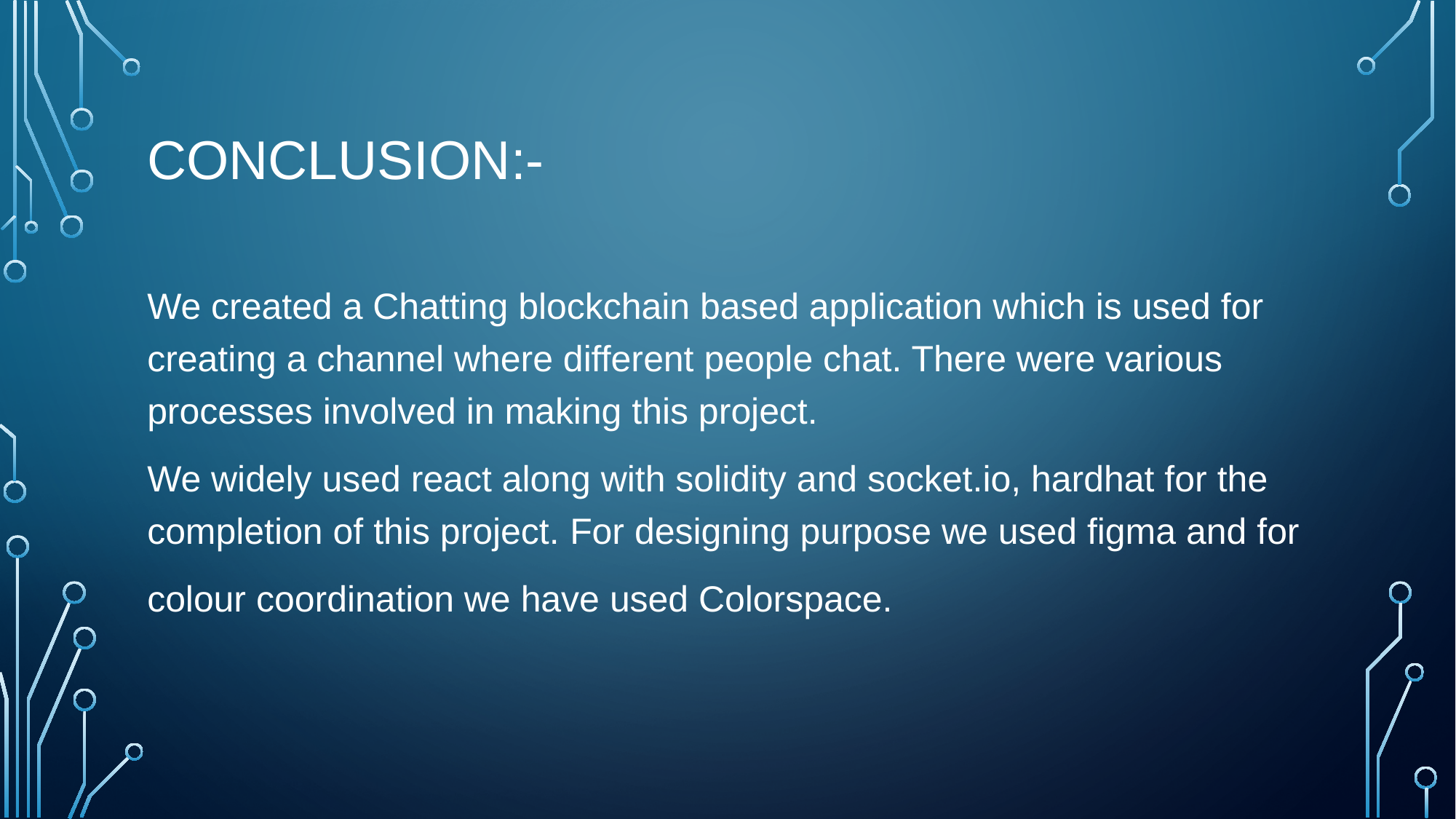

# Conclusion:-
We created a Chatting blockchain based application which is used for creating a channel where different people chat. There were various processes involved in making this project.
We widely used react along with solidity and socket.io, hardhat for the completion of this project. For designing purpose we used figma and for
colour coordination we have used Colorspace.